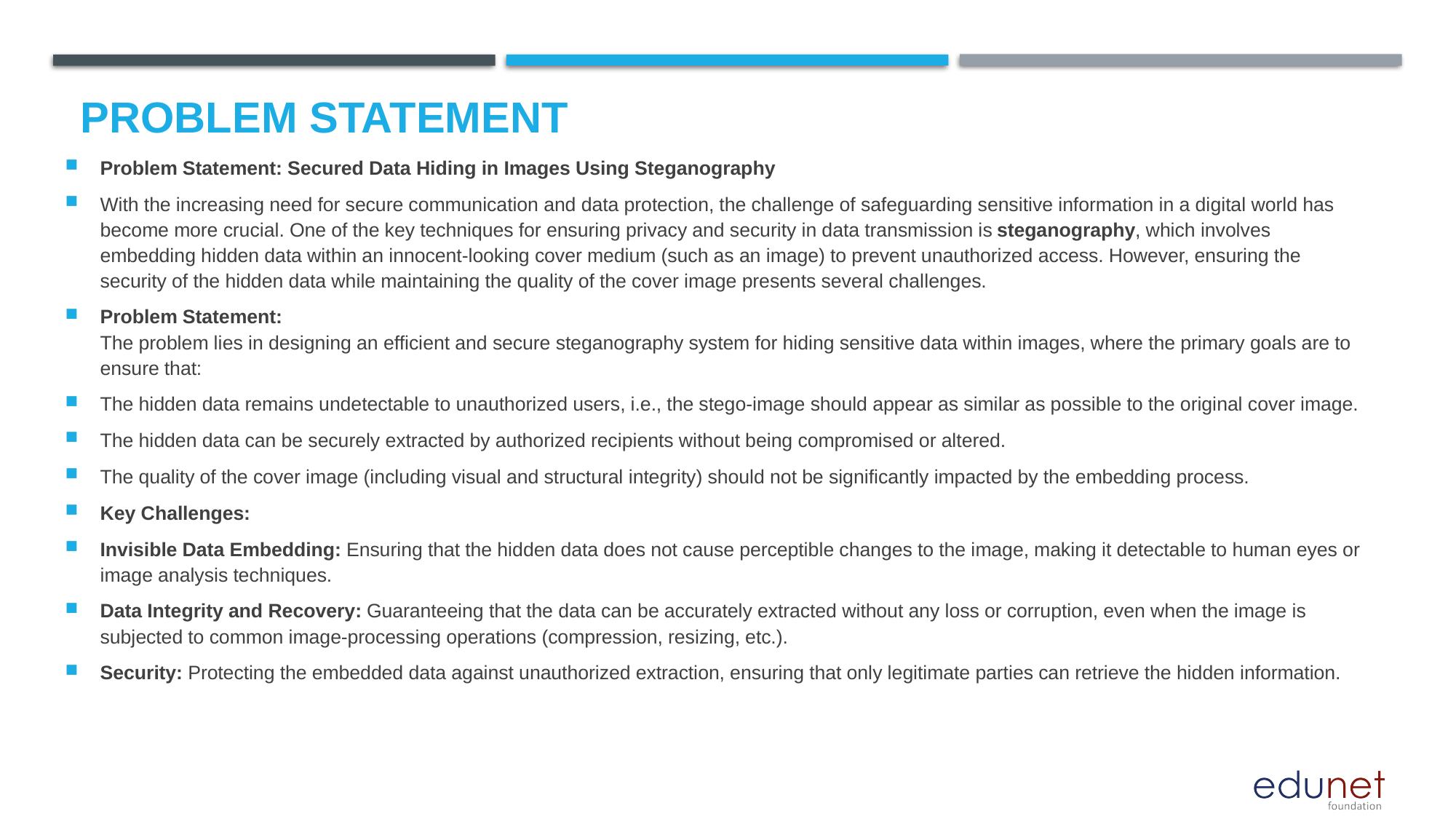

# Problem Statement
Problem Statement: Secured Data Hiding in Images Using Steganography
With the increasing need for secure communication and data protection, the challenge of safeguarding sensitive information in a digital world has become more crucial. One of the key techniques for ensuring privacy and security in data transmission is steganography, which involves embedding hidden data within an innocent-looking cover medium (such as an image) to prevent unauthorized access. However, ensuring the security of the hidden data while maintaining the quality of the cover image presents several challenges.
Problem Statement:
The problem lies in designing an efficient and secure steganography system for hiding sensitive data within images, where the primary goals are to ensure that:
The hidden data remains undetectable to unauthorized users, i.e., the stego-image should appear as similar as possible to the original cover image.
The hidden data can be securely extracted by authorized recipients without being compromised or altered.
The quality of the cover image (including visual and structural integrity) should not be significantly impacted by the embedding process.
Key Challenges:
Invisible Data Embedding: Ensuring that the hidden data does not cause perceptible changes to the image, making it detectable to human eyes or image analysis techniques.
Data Integrity and Recovery: Guaranteeing that the data can be accurately extracted without any loss or corruption, even when the image is subjected to common image-processing operations (compression, resizing, etc.).
Security: Protecting the embedded data against unauthorized extraction, ensuring that only legitimate parties can retrieve the hidden information.